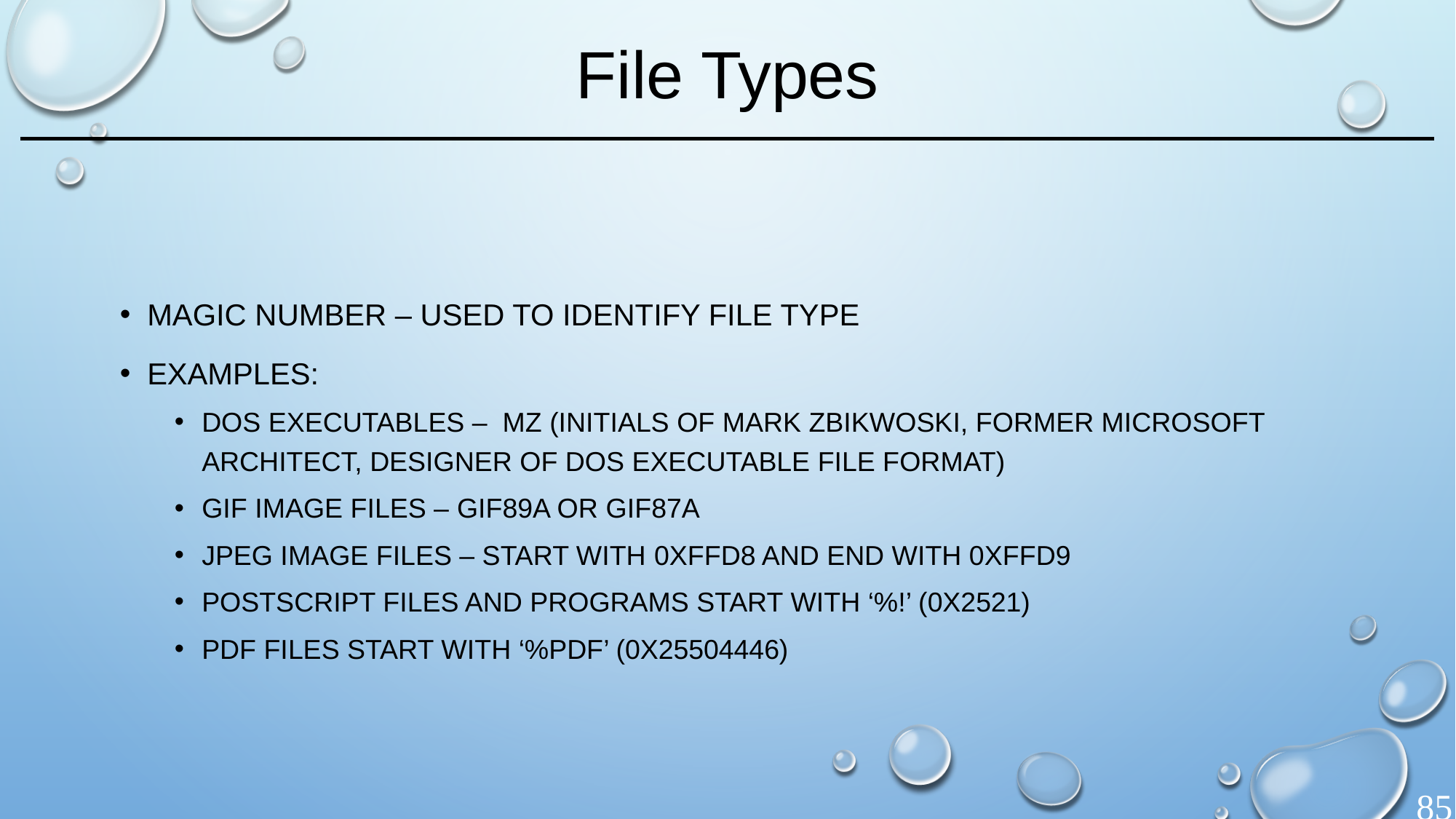

# File Types
Magic number – used to identify file type
Examples:
DOS executables –  MZ (initials of Mark Zbikwoski, former Microsoft architect, designer of DOS executable file format)
GIF image files – GIF89a or GIF87a
JPEG image files – start with 0xFFD8 and end with 0xFFD9
PostScript files and programs start with ‘%!’ (0x2521)
PDF files start with ‘%PDF’ (0x25504446)
85